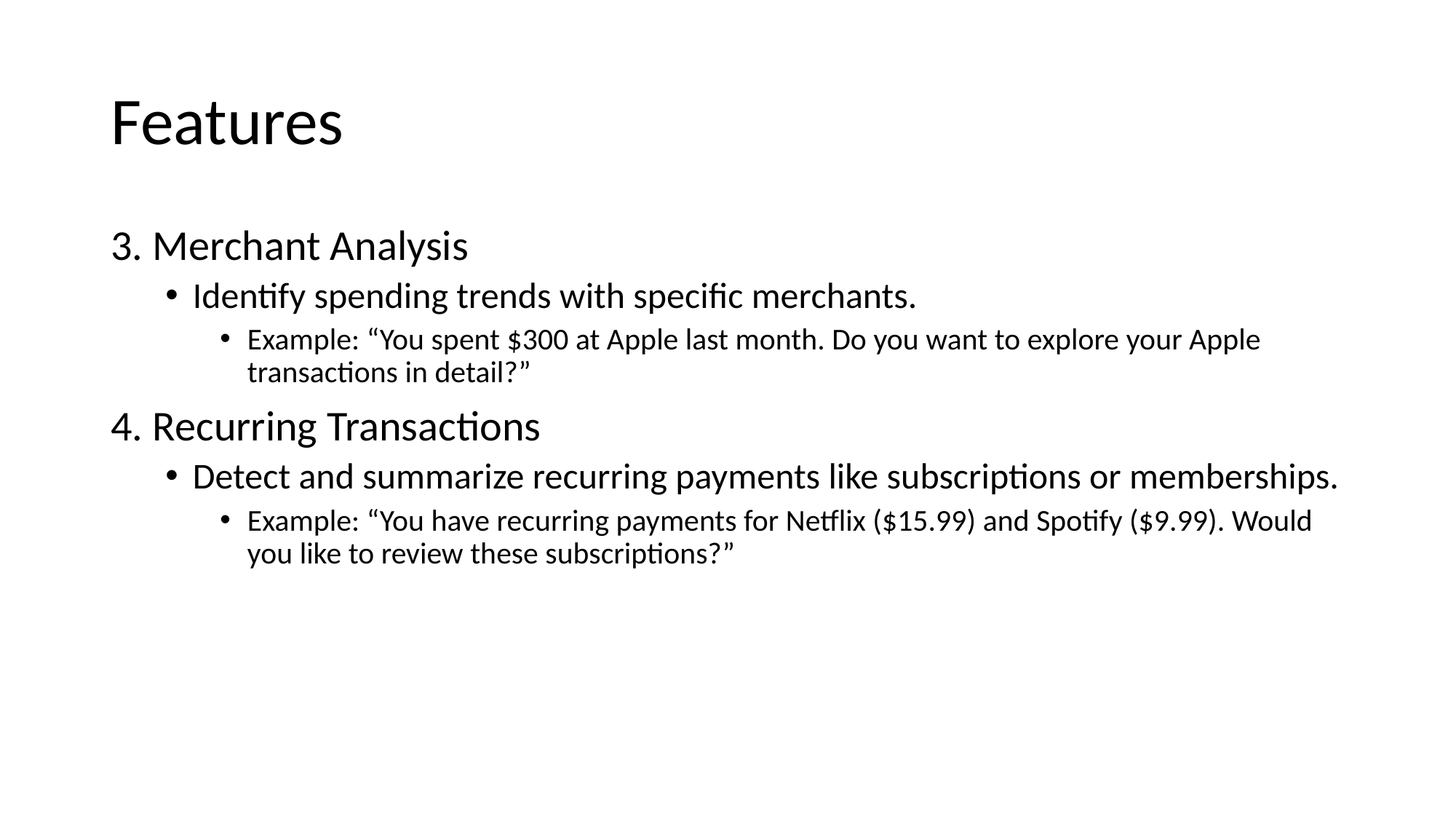

# Features
3. Merchant Analysis
Identify spending trends with specific merchants.
Example: “You spent $300 at Apple last month. Do you want to explore your Apple transactions in detail?”
4. Recurring Transactions
Detect and summarize recurring payments like subscriptions or memberships.
Example: “You have recurring payments for Netflix ($15.99) and Spotify ($9.99). Would you like to review these subscriptions?”